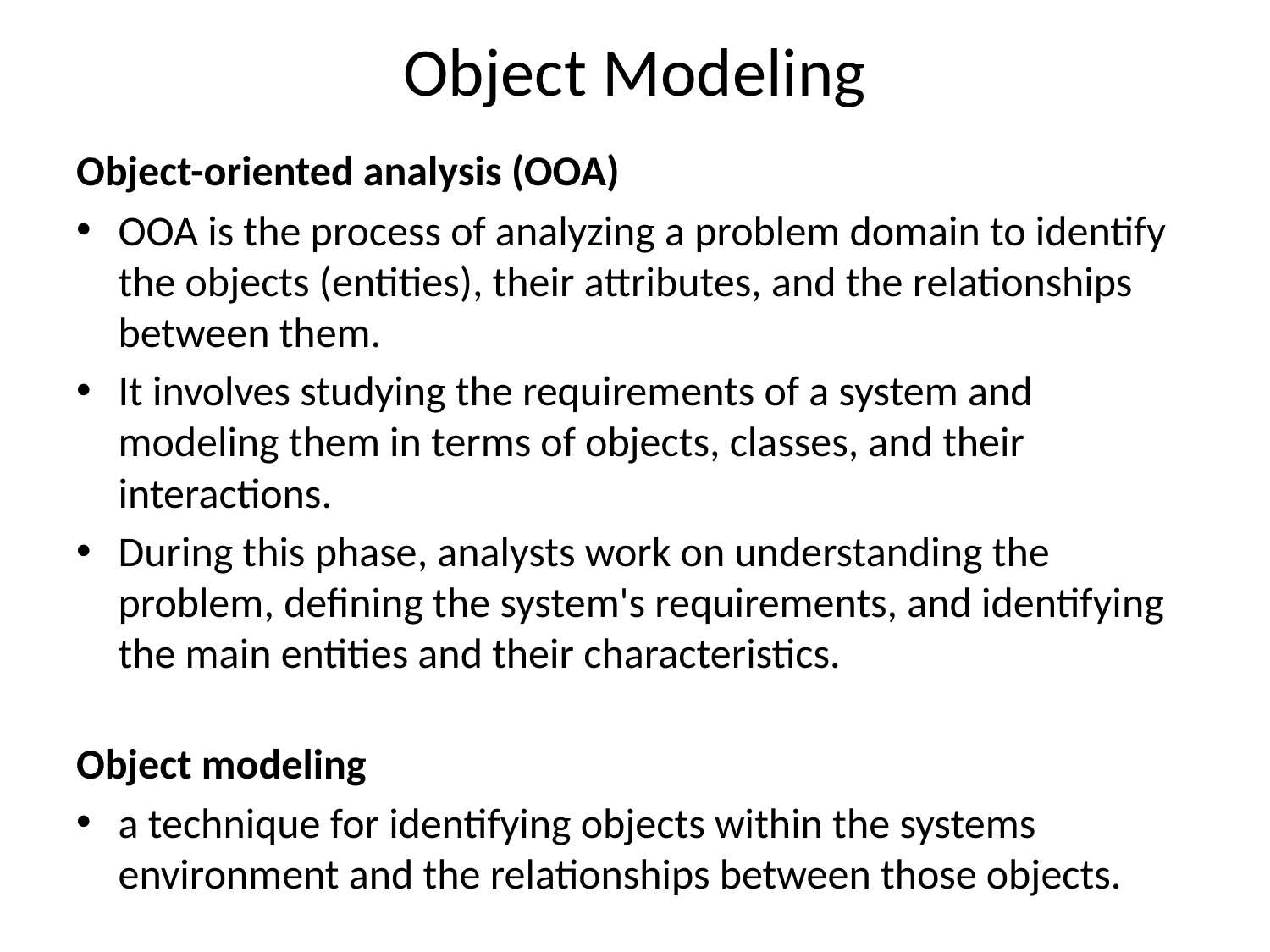

# Object Modeling
Object-oriented analysis (OOA)
OOA is the process of analyzing a problem domain to identify the objects (entities), their attributes, and the relationships between them.
It involves studying the requirements of a system and modeling them in terms of objects, classes, and their interactions.
During this phase, analysts work on understanding the problem, defining the system's requirements, and identifying the main entities and their characteristics.
Object modeling
a technique for identifying objects within the systems environment and the relationships between those objects.